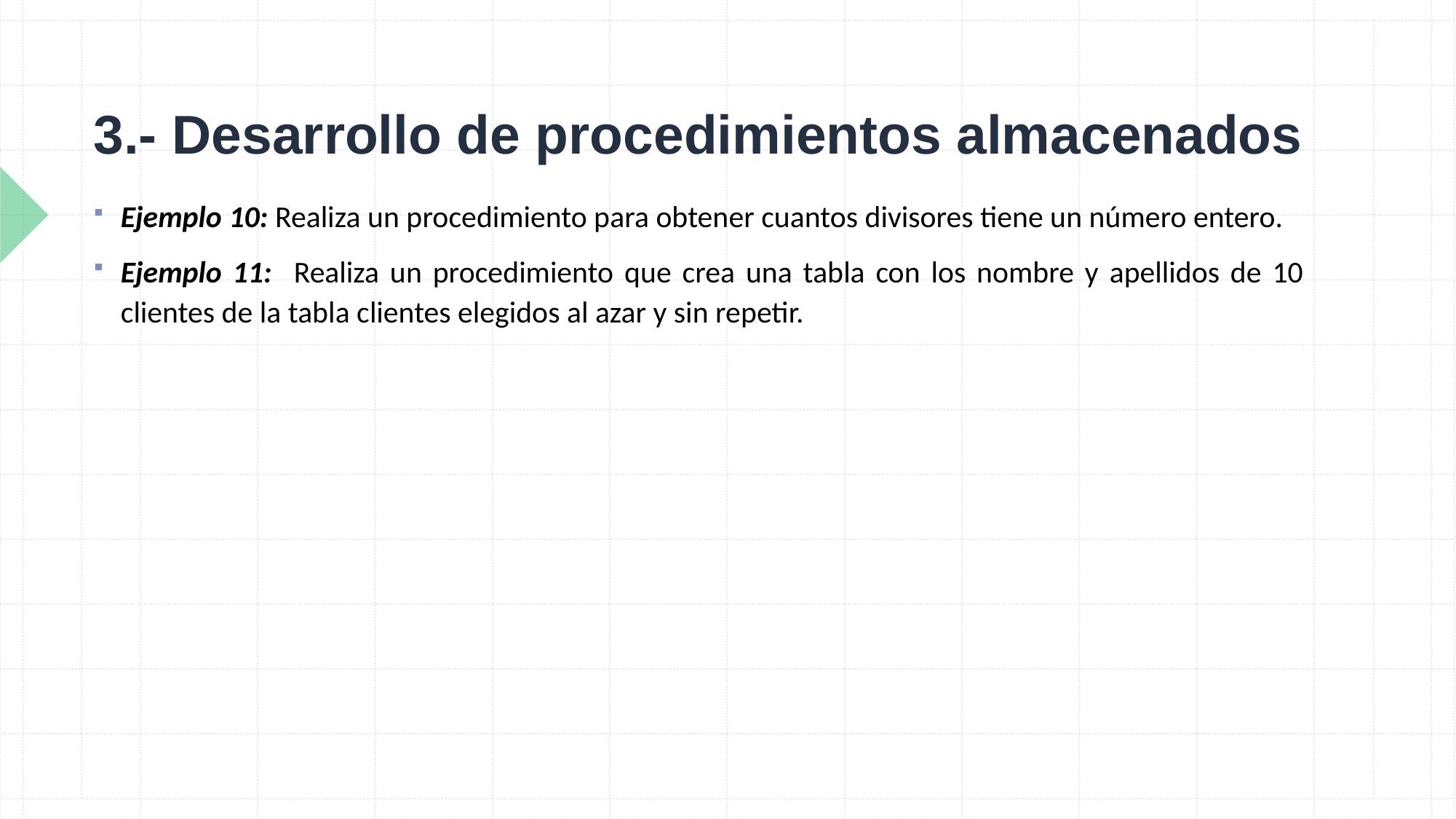

# 3.- Desarrollo de procedimientos almacenados
Ejemplo 10: Realiza un procedimiento para obtener cuantos divisores tiene un número entero.
Ejemplo 11:  Realiza un procedimiento que crea una tabla con los nombre y apellidos de 10 clientes de la tabla clientes elegidos al azar y sin repetir.